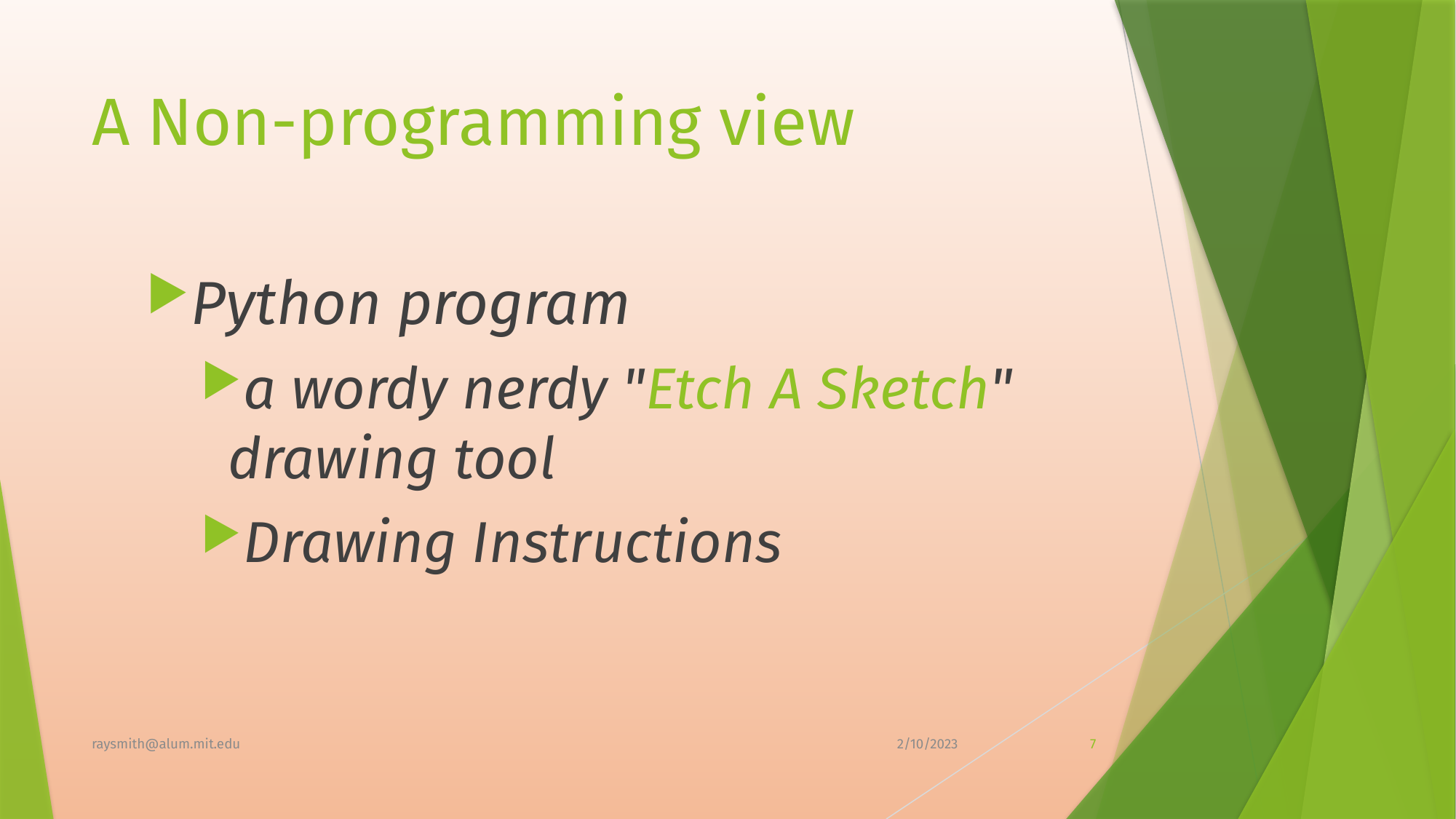

# A Non-programming view
Python program
a wordy nerdy "Etch A Sketch" drawing tool
Drawing Instructions
raysmith@alum.mit.edu
2/10/2023
7